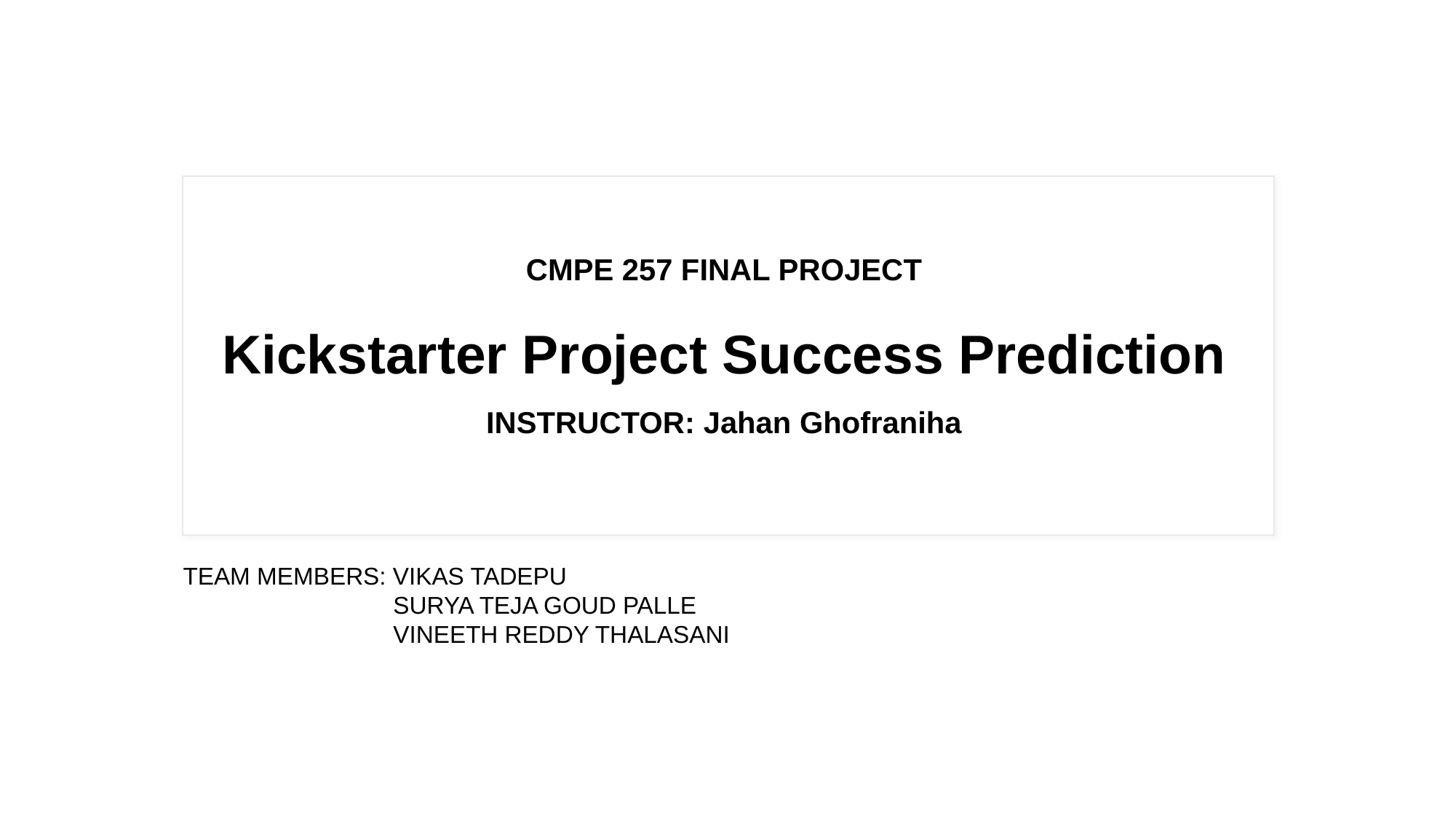

# CMPE 257 FINAL PROJECT Kickstarter Project Success Prediction INSTRUCTOR: Jahan Ghofraniha
TEAM MEMBERS: VIKAS TADEPU
	               SURYA TEJA GOUD PALLE
	               VINEETH REDDY THALASANI